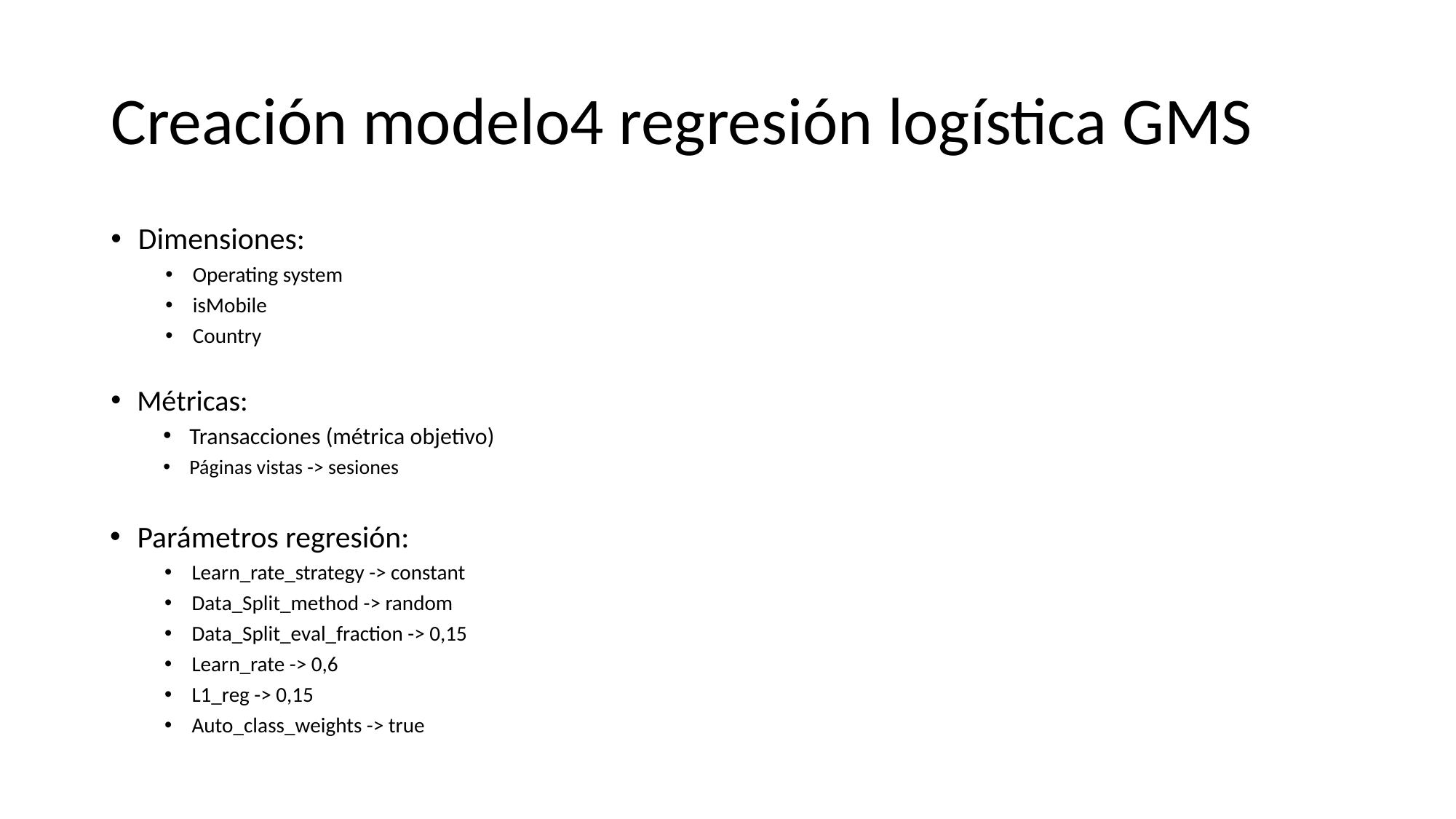

# Creación modelo4 regresión logística GMS
Dimensiones:
Operating system
isMobile
Country

Métricas:
Transacciones (métrica objetivo)
Páginas vistas -> sesiones
Parámetros regresión:
Learn_rate_strategy -> constant
Data_Split_method -> random
Data_Split_eval_fraction -> 0,15
Learn_rate -> 0,6
L1_reg -> 0,15
Auto_class_weights -> true